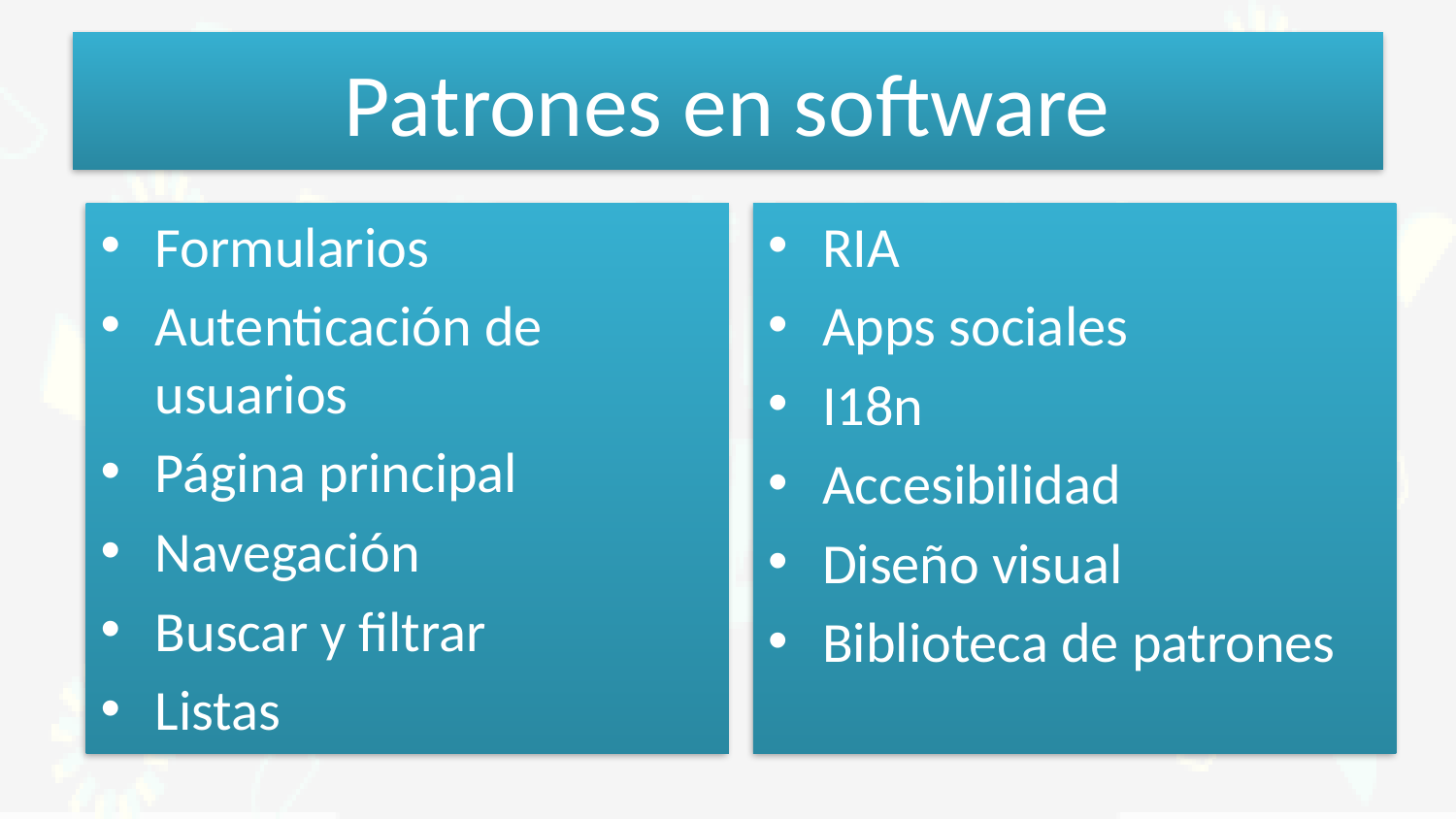

# Patrones en software
Formularios
Autenticación de usuarios
Página principal
Navegación
Buscar y filtrar
Listas

RIA
Apps sociales
I18n
Accesibilidad
Diseño visual
Biblioteca de patrones